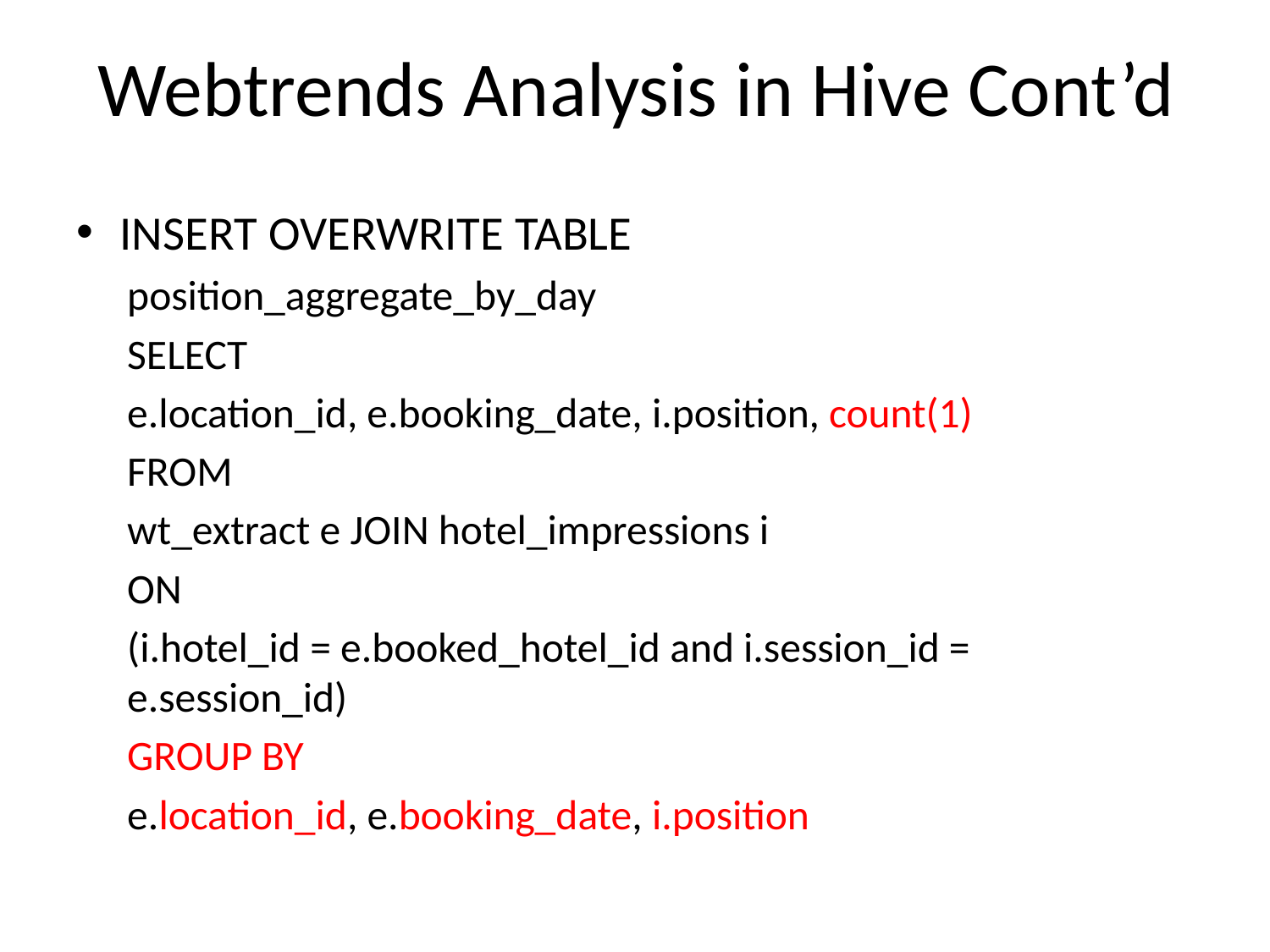

# Webtrends Analysis in Hive Cont’d
INSERT OVERWRITE TABLE
position_aggregate_by_day
SELECT
e.location_id, e.booking_date, i.position, count(1)
FROM
wt_extract e JOIN hotel_impressions i
ON
(i.hotel_id = e.booked_hotel_id and i.session_id = e.session_id)
GROUP BY
e.location_id, e.booking_date, i.position